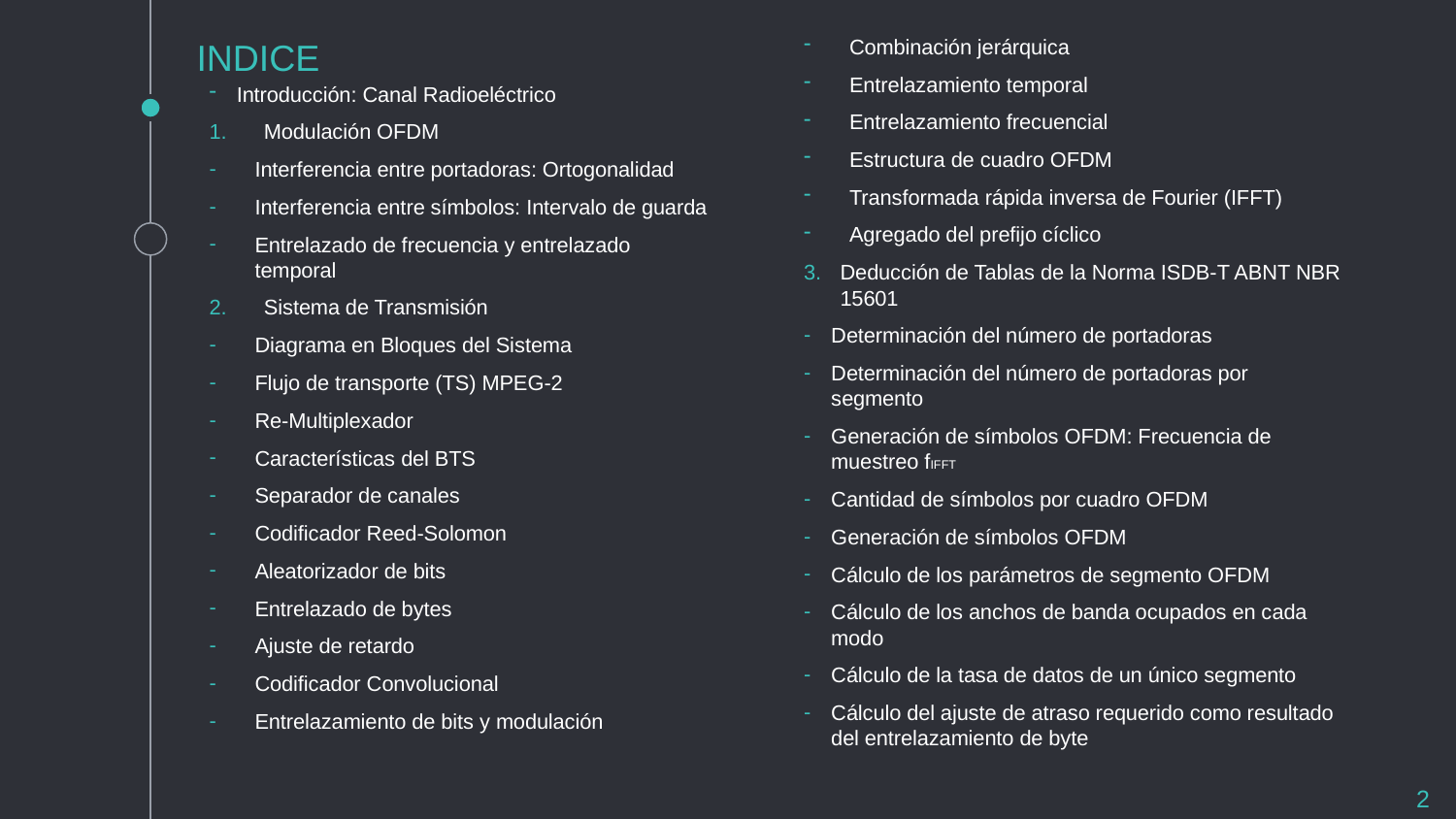

Combinación jerárquica
Entrelazamiento temporal
Entrelazamiento frecuencial
Estructura de cuadro OFDM
Transformada rápida inversa de Fourier (IFFT)
Agregado del prefijo cíclico
Deducción de Tablas de la Norma ISDB-T ABNT NBR 15601
Determinación del número de portadoras
Determinación del número de portadoras por segmento
Generación de símbolos OFDM: Frecuencia de muestreo fIFFT
Cantidad de símbolos por cuadro OFDM
Generación de símbolos OFDM
Cálculo de los parámetros de segmento OFDM
Cálculo de los anchos de banda ocupados en cada modo
Cálculo de la tasa de datos de un único segmento
Cálculo del ajuste de atraso requerido como resultado del entrelazamiento de byte

# INDICE
Introducción: Canal Radioeléctrico
Modulación OFDM
Interferencia entre portadoras: Ortogonalidad
Interferencia entre símbolos: Intervalo de guarda
Entrelazado de frecuencia y entrelazado temporal
Sistema de Transmisión
Diagrama en Bloques del Sistema
Flujo de transporte (TS) MPEG-2
Re-Multiplexador
Características del BTS
Separador de canales
Codificador Reed-Solomon
Aleatorizador de bits
Entrelazado de bytes
Ajuste de retardo
Codificador Convolucional
Entrelazamiento de bits y modulación

2